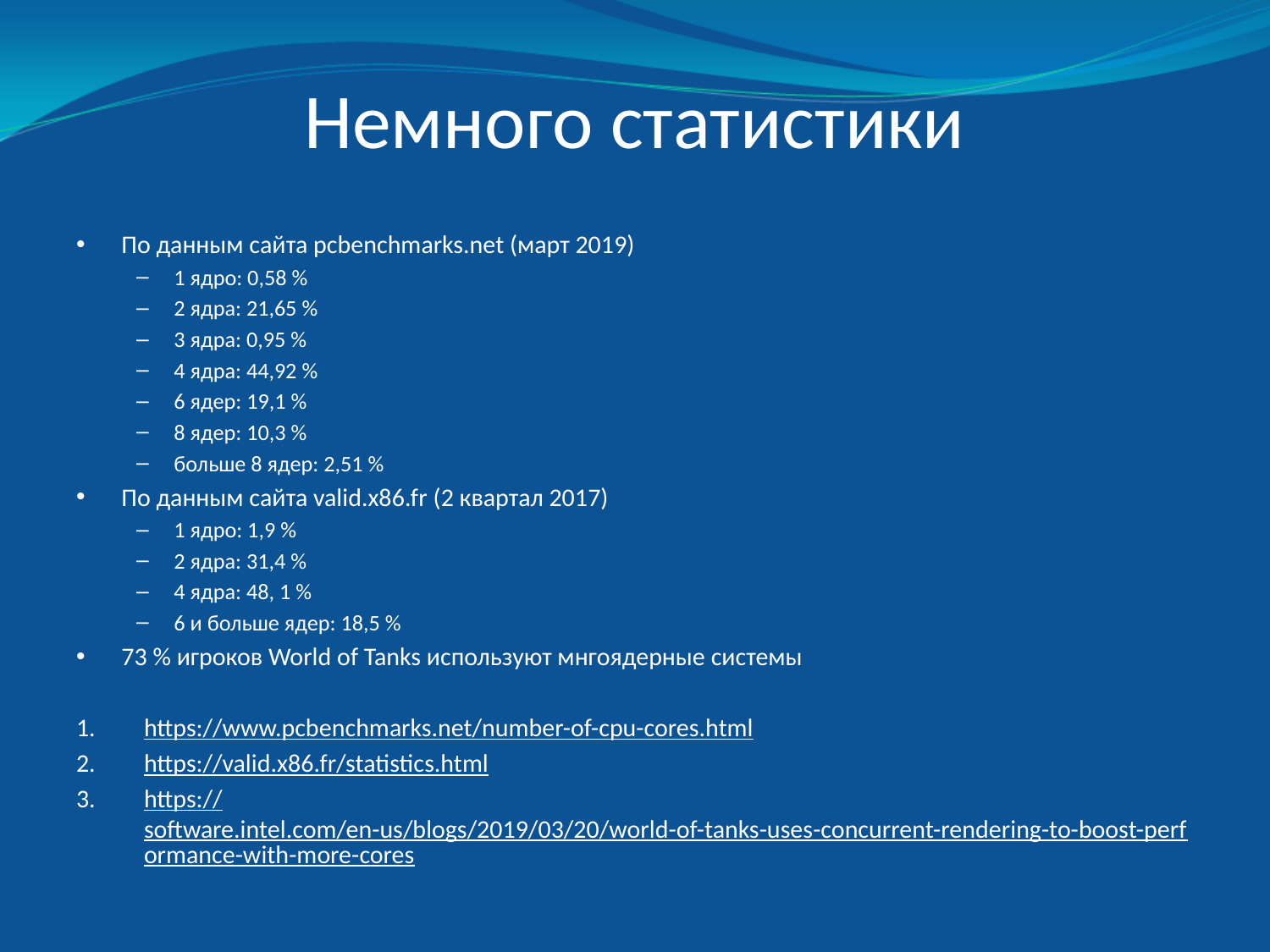

# Немного статистики
По данным сайта pcbenchmarks.net (март 2019)
1 ядро: 0,58 %
2 ядра: 21,65 %
3 ядра: 0,95 %
4 ядра: 44,92 %
6 ядер: 19,1 %
8 ядер: 10,3 %
больше 8 ядер: 2,51 %
По данным сайта valid.x86.fr (2 квартал 2017)
1 ядро: 1,9 %
2 ядра: 31,4 %
4 ядра: 48, 1 %
6 и больше ядер: 18,5 %
73 % игроков World of Tanks используют мнгоядерные системы

https://www.pcbenchmarks.net/number-of-cpu-cores.html
https://valid.x86.fr/statistics.html
https://software.intel.com/en-us/blogs/2019/03/20/world-of-tanks-uses-concurrent-rendering-to-boost-performance-with-more-cores